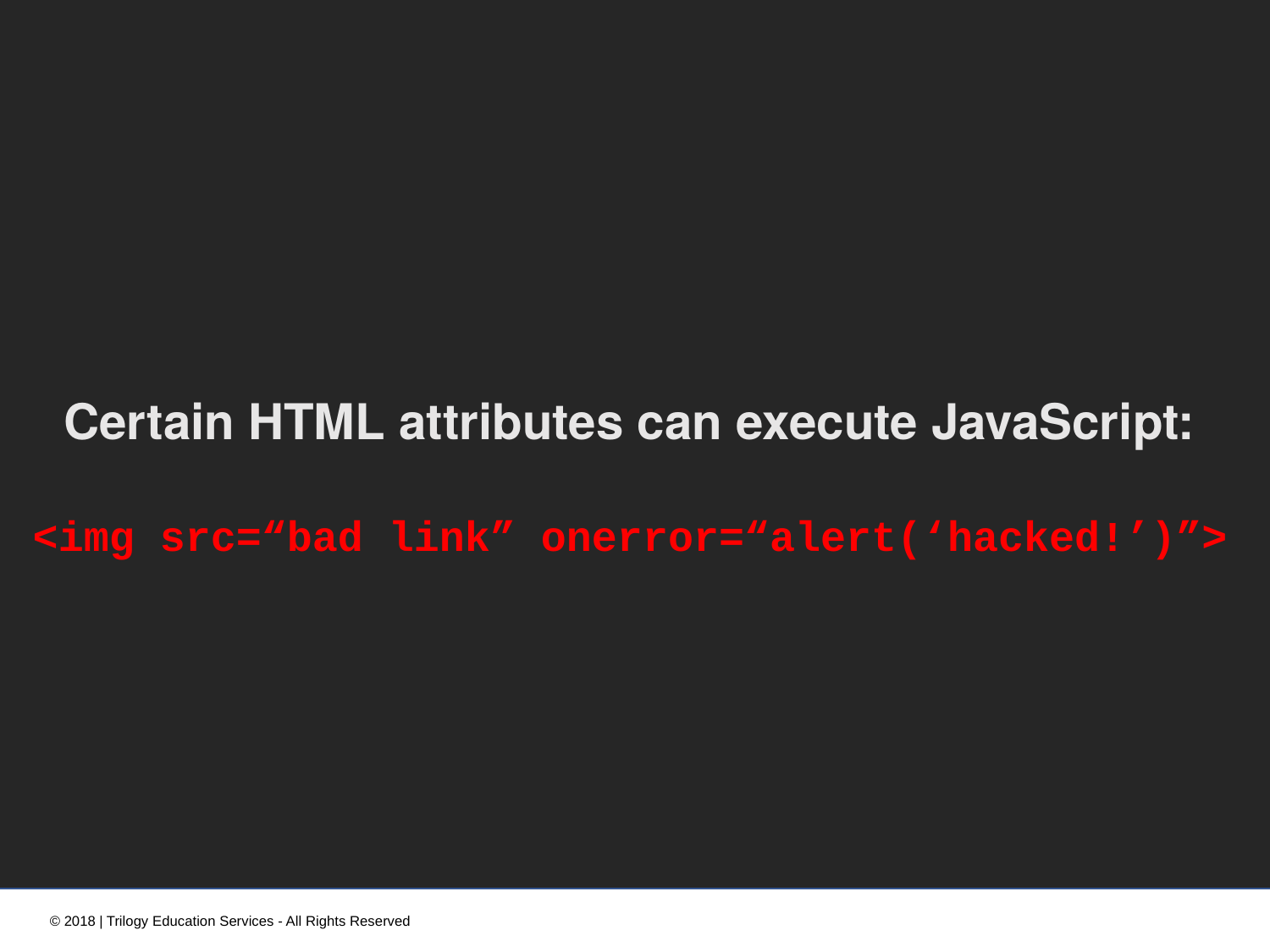

Certain HTML attributes can execute JavaScript:

<img src=“bad link” onerror=“alert(‘hacked!’)”>